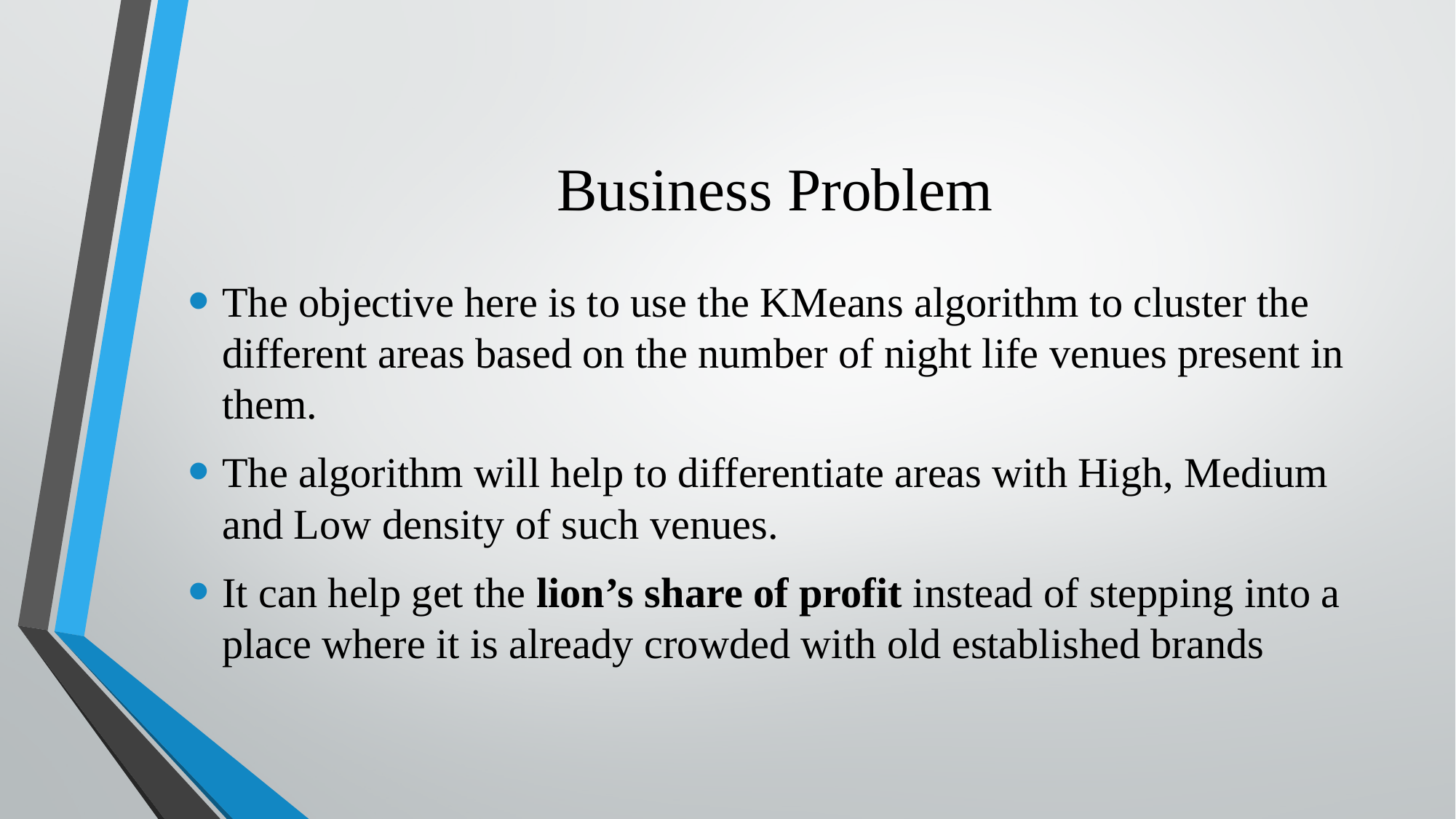

# Business Problem
The objective here is to use the KMeans algorithm to cluster the different areas based on the number of night life venues present in them.
The algorithm will help to differentiate areas with High, Medium and Low density of such venues.
It can help get the lion’s share of profit instead of stepping into a place where it is already crowded with old established brands